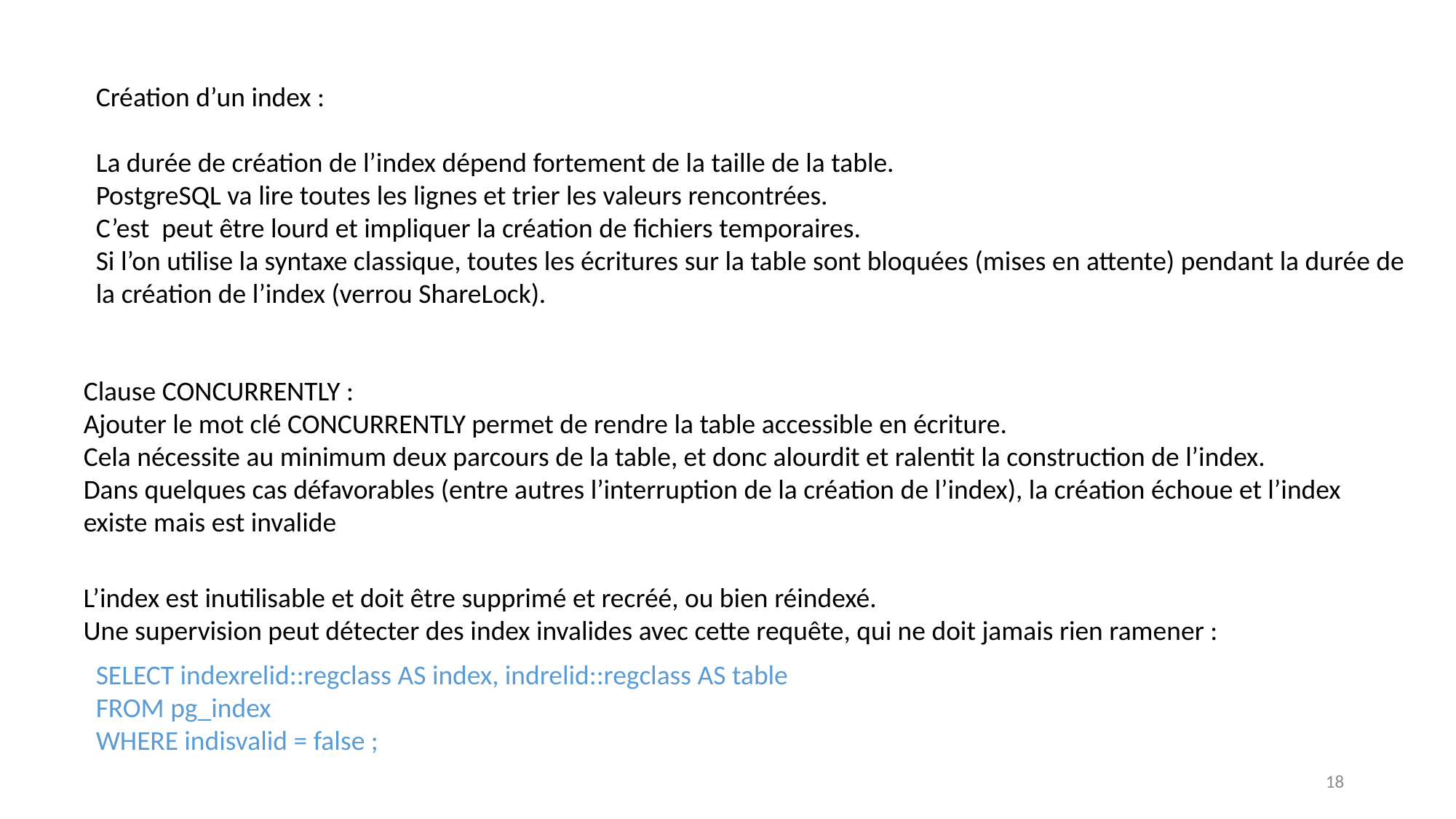

Création d’un index :

La durée de création de l’index dépend fortement de la taille de la table.
PostgreSQL va lire toutes les lignes et trier les valeurs rencontrées.
C’est  peut être lourd et impliquer la création de fichiers temporaires.
Si l’on utilise la syntaxe classique, toutes les écritures sur la table sont bloquées (mises en attente) pendant la durée de la création de l’index (verrou ShareLock).
Clause CONCURRENTLY :
Ajouter le mot clé CONCURRENTLY permet de rendre la table accessible en écriture.
Cela nécessite au minimum deux parcours de la table, et donc alourdit et ralentit la construction de l’index.
Dans quelques cas défavorables (entre autres l’interruption de la création de l’index), la création échoue et l’index existe mais est invalide
L’index est inutilisable et doit être supprimé et recréé, ou bien réindexé.
Une supervision peut détecter des index invalides avec cette requête, qui ne doit jamais rien ramener :
SELECT indexrelid::regclass AS index, indrelid::regclass AS table FROM pg_index
WHERE indisvalid = false ;
18